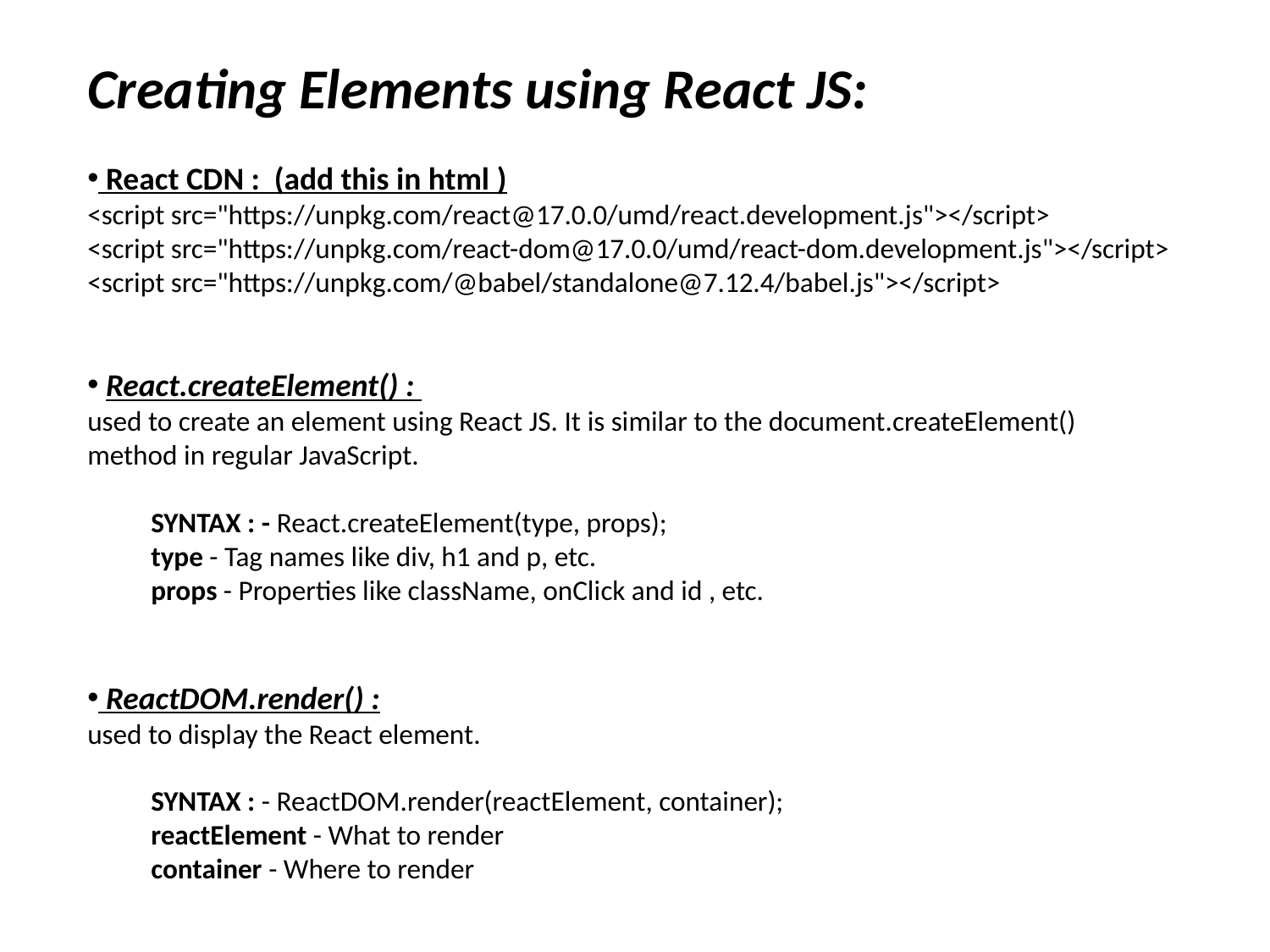

Creating Elements using React JS:

 React CDN :  (add this in html )
<script src="https://unpkg.com/react@17.0.0/umd/react.development.js"></script>
<script src="https://unpkg.com/react-dom@17.0.0/umd/react-dom.development.js"></script>
<script src="https://unpkg.com/@babel/standalone@7.12.4/babel.js"></script>

 React.createElement() :
used to create an element using React JS. It is similar to the document.createElement()
method in regular JavaScript.

SYNTAX : - React.createElement(type, props);
type - Tag names like div, h1 and p, etc.
props - Properties like className, onClick and id , etc.

 ReactDOM.render() :
used to display the React element.

SYNTAX : - ReactDOM.render(reactElement, container);
reactElement - What to render
container - Where to render